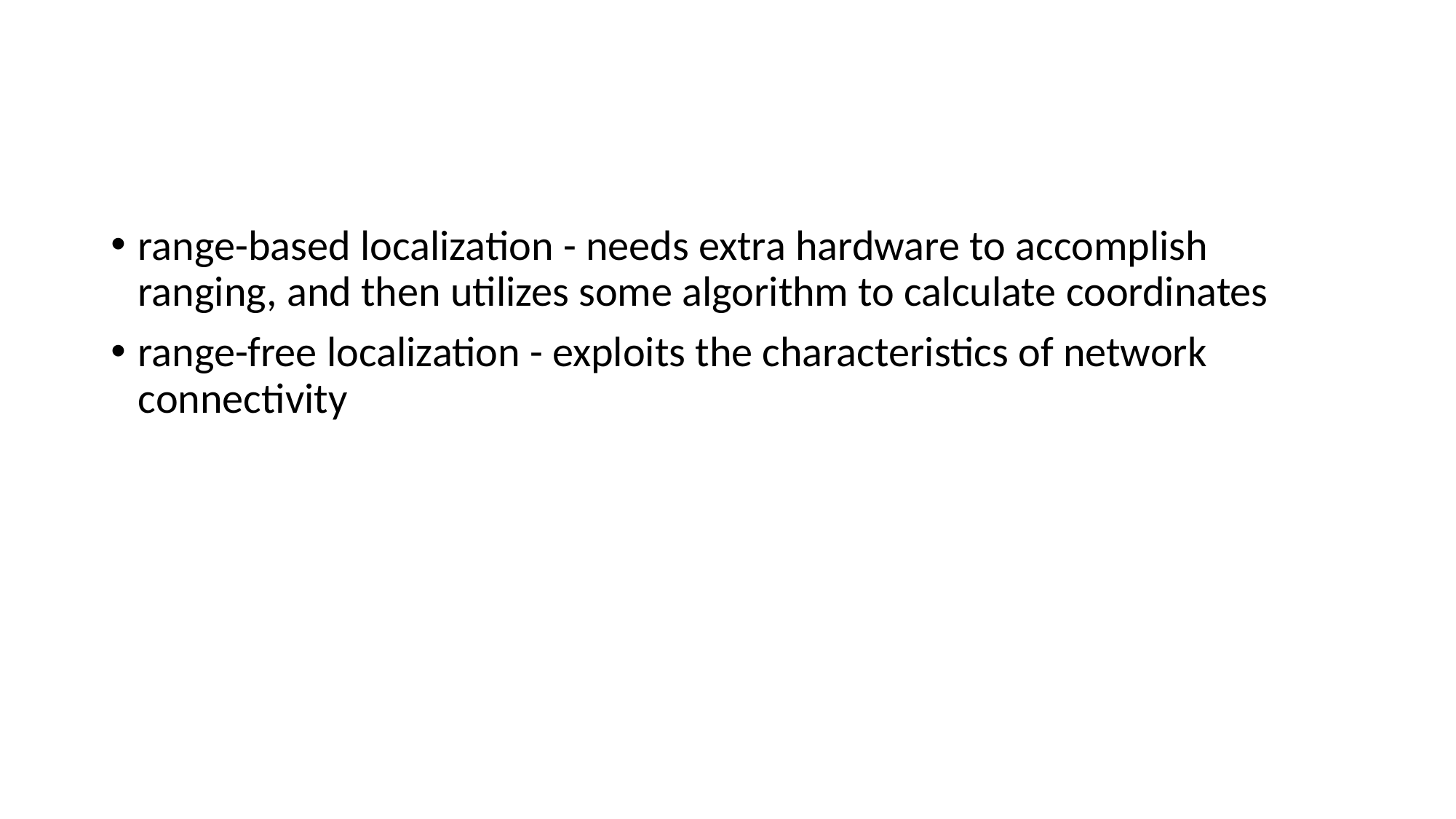

#
range-based localization - needs extra hardware to accomplish ranging, and then utilizes some algorithm to calculate coordinates
range-free localization - exploits the characteristics of network connectivity